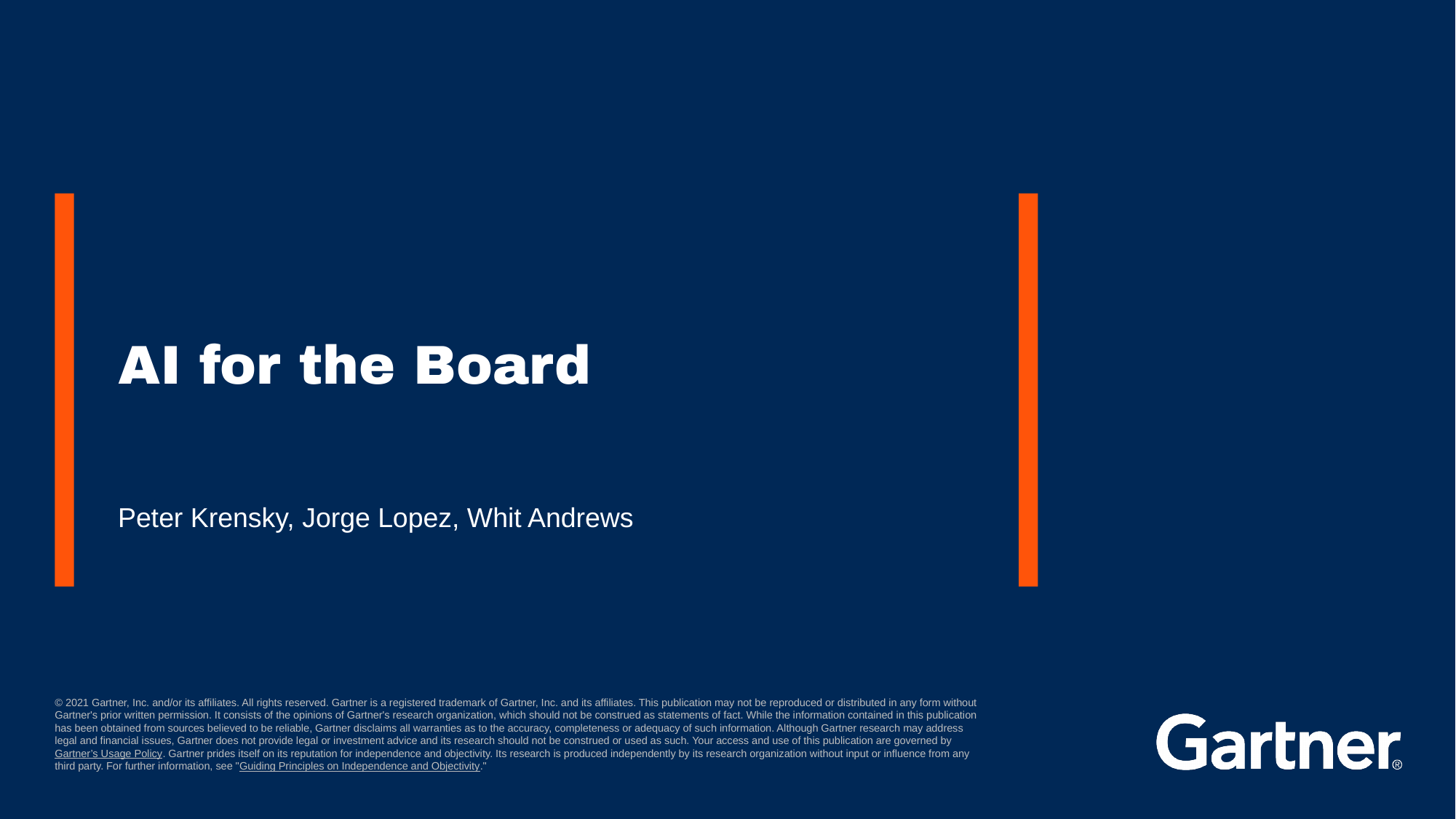

# AI for the Board
Peter Krensky, Jorge Lopez, Whit Andrews